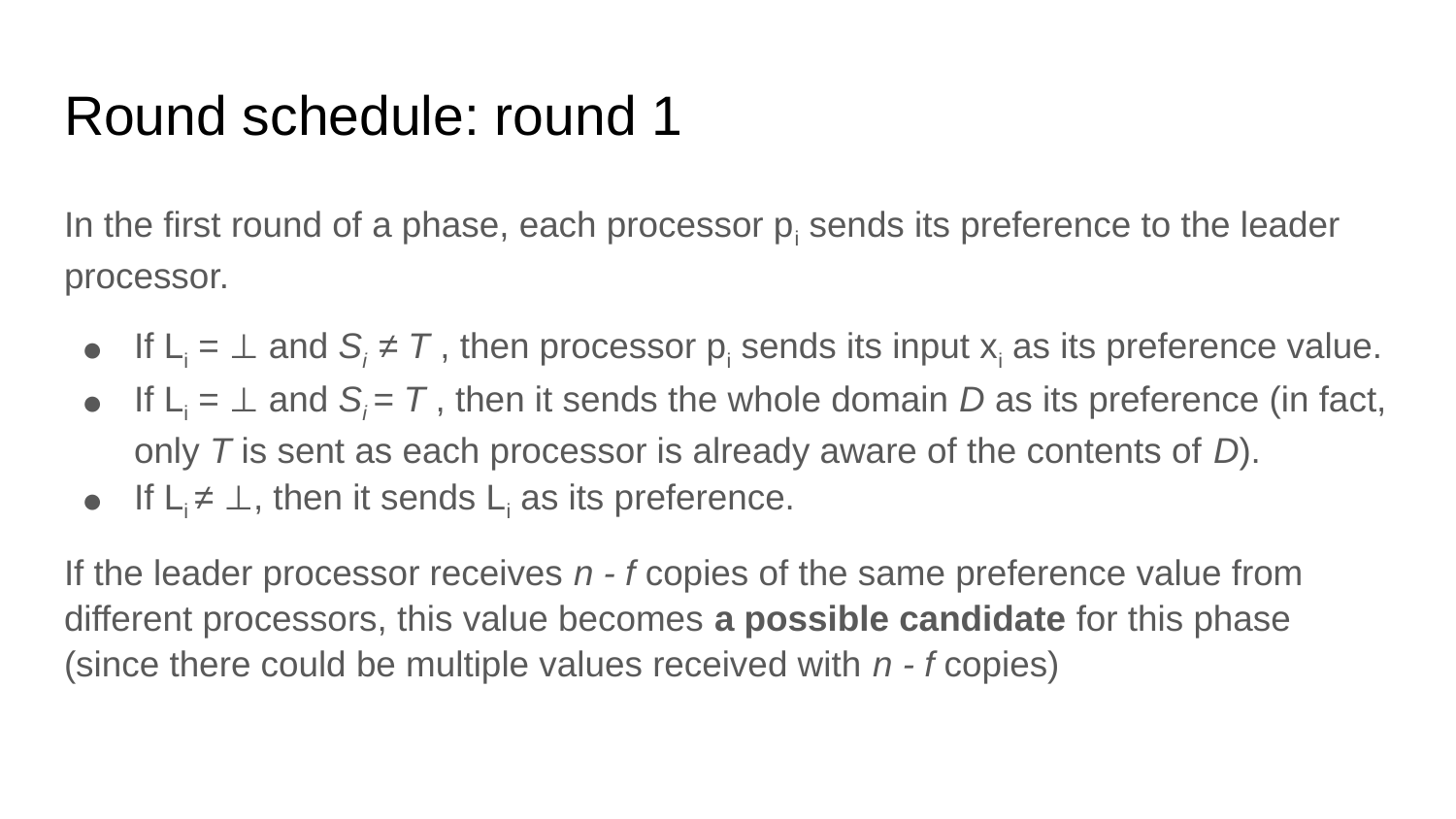

# Round schedule: round 1
In the first round of a phase, each processor pi sends its preference to the leader processor.
If Li = ⊥ and Si  ≠ T , then processor pi sends its input xi as its preference value.
If Li = ⊥ and Si = T , then it sends the whole domain D as its preference (in fact, only T is sent as each processor is already aware of the contents of D).
If Li ≠ ⊥, then it sends Li as its preference.
If the leader processor receives n - f copies of the same preference value from different processors, this value becomes a possible candidate for this phase (since there could be multiple values received with n - f copies)